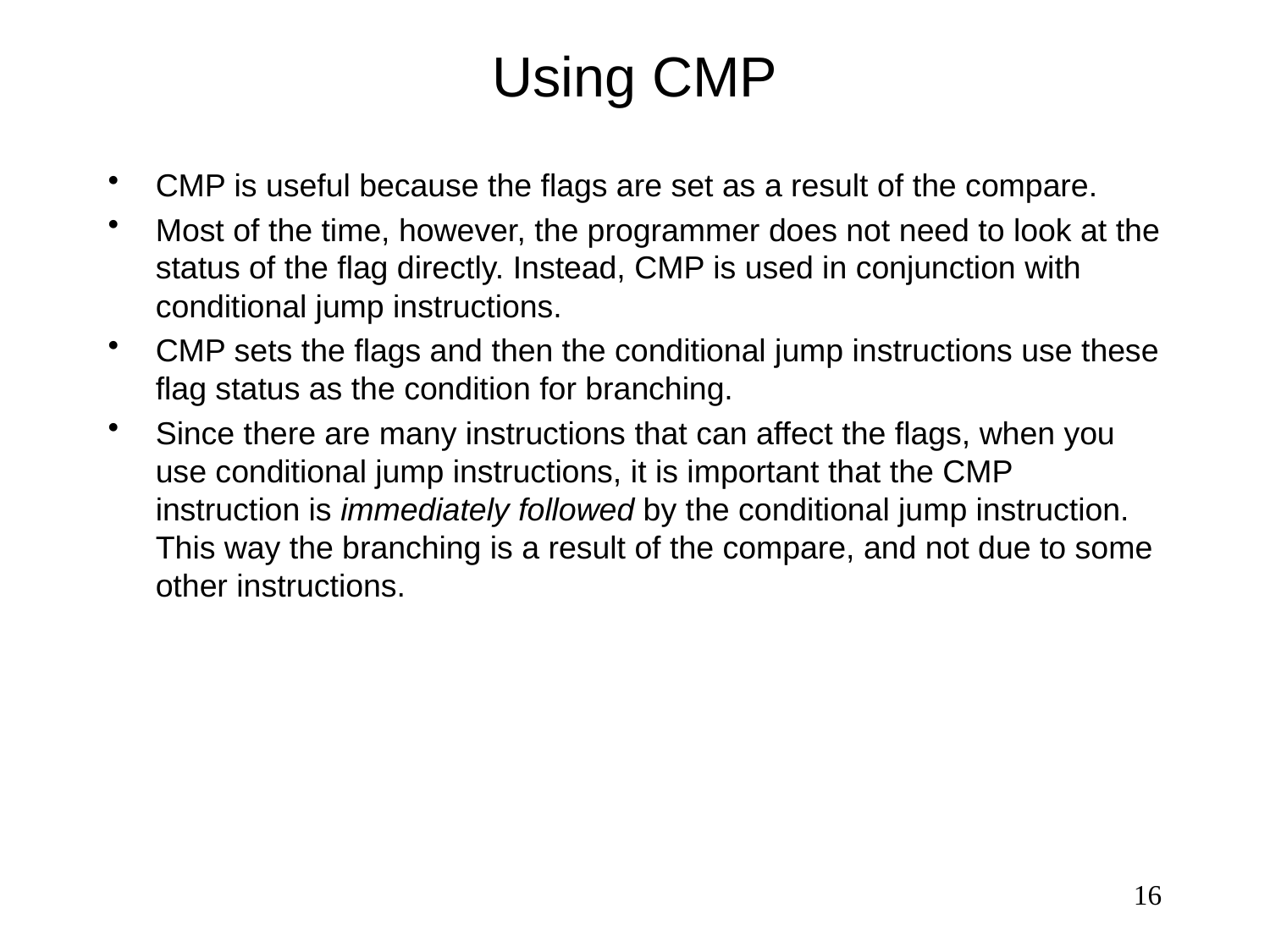

# Using CMP
CMP is useful because the flags are set as a result of the compare.
Most of the time, however, the programmer does not need to look at the status of the flag directly. Instead, CMP is used in conjunction with conditional jump instructions.
CMP sets the flags and then the conditional jump instructions use these flag status as the condition for branching.
Since there are many instructions that can affect the flags, when you use conditional jump instructions, it is important that the CMP instruction is immediately followed by the conditional jump instruction. This way the branching is a result of the compare, and not due to some other instructions.
16